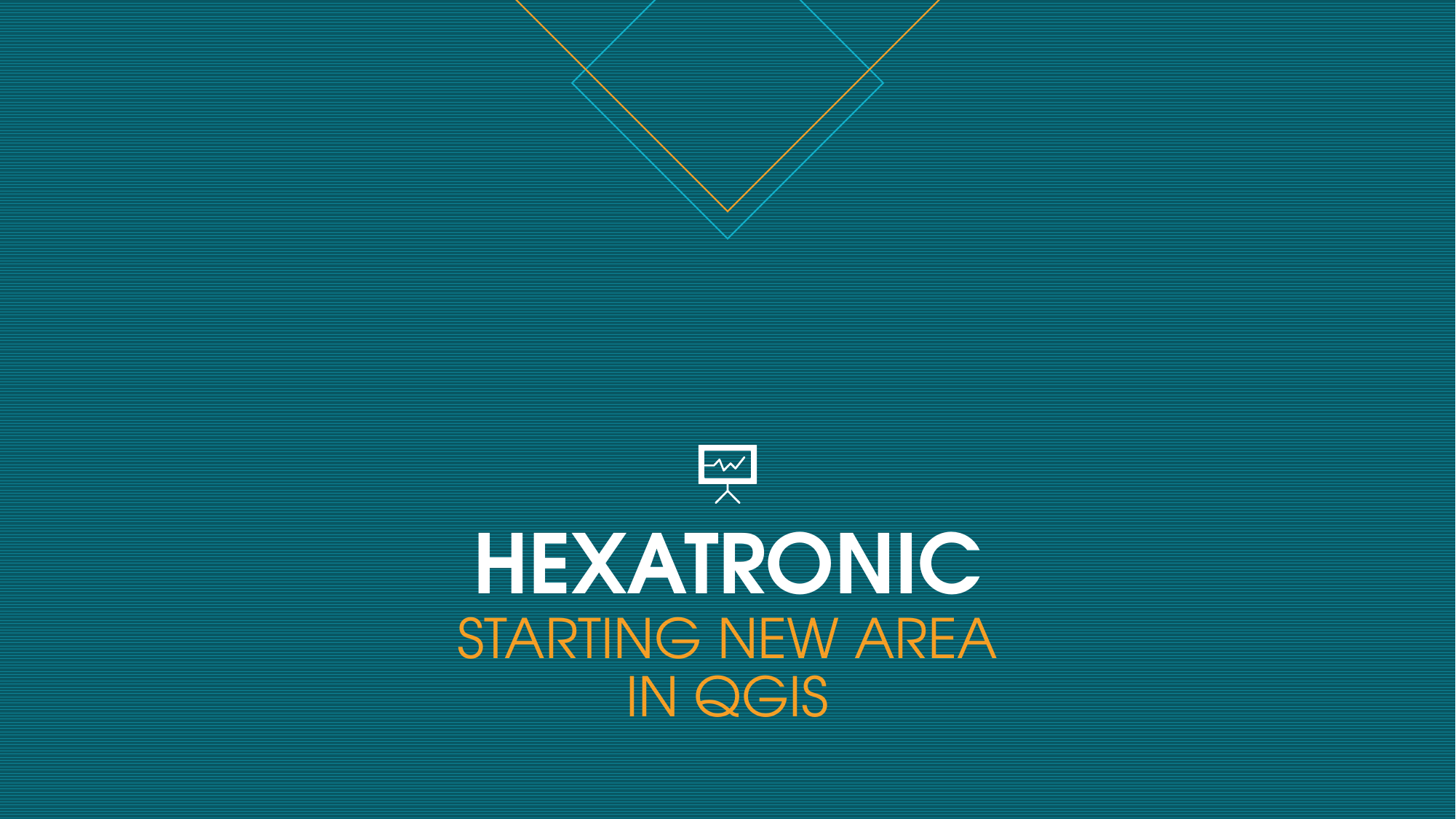

# HEXATRONIC STARTING NEW AREA IN QGIS